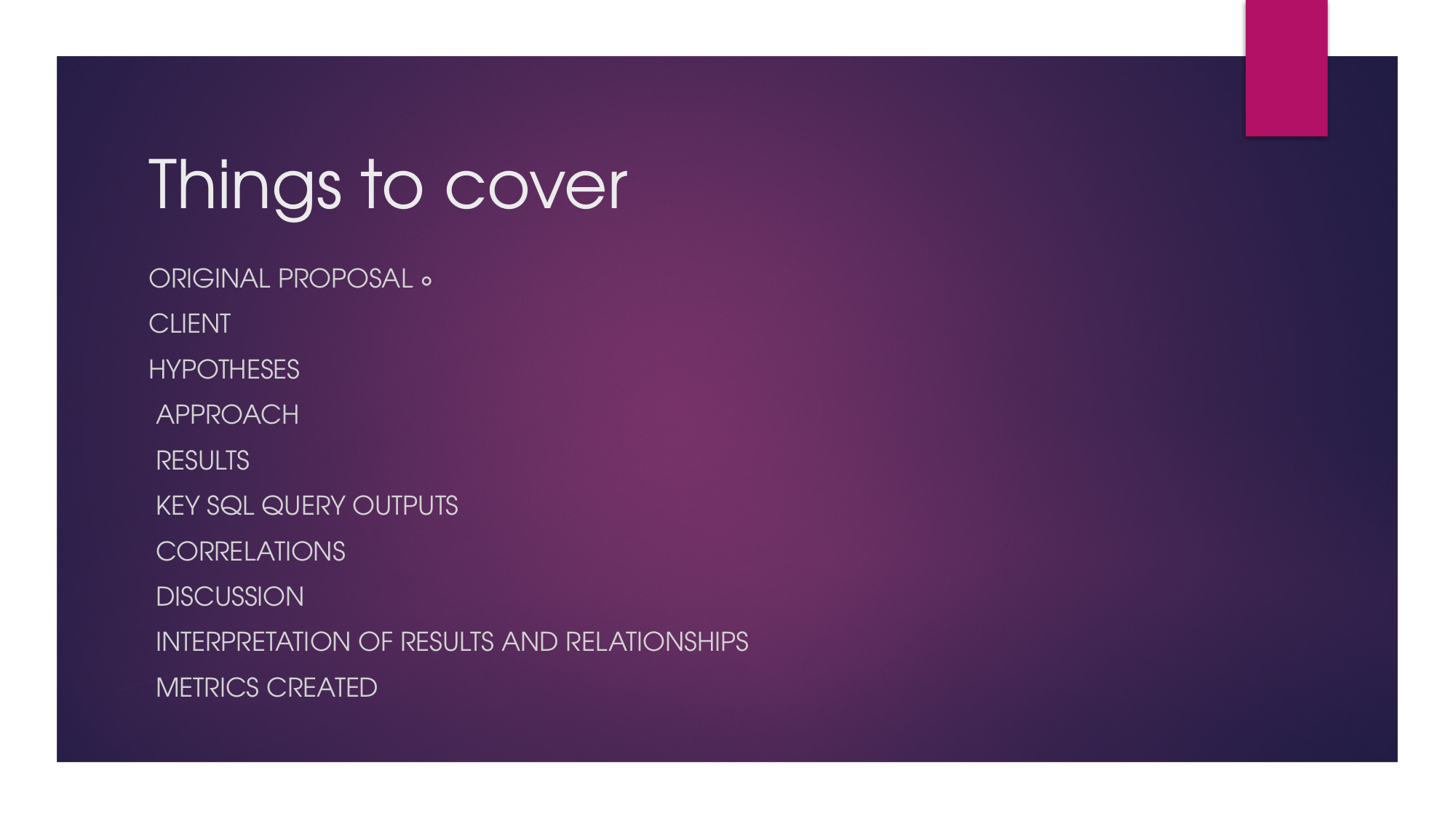

# Things to cover
Original Proposal ◦
Client
Hypotheses
 Approach
 Results
 Key SQL Query Outputs
 Correlations
 Discussion
 Interpretation of Results and Relationships
 Metrics Created